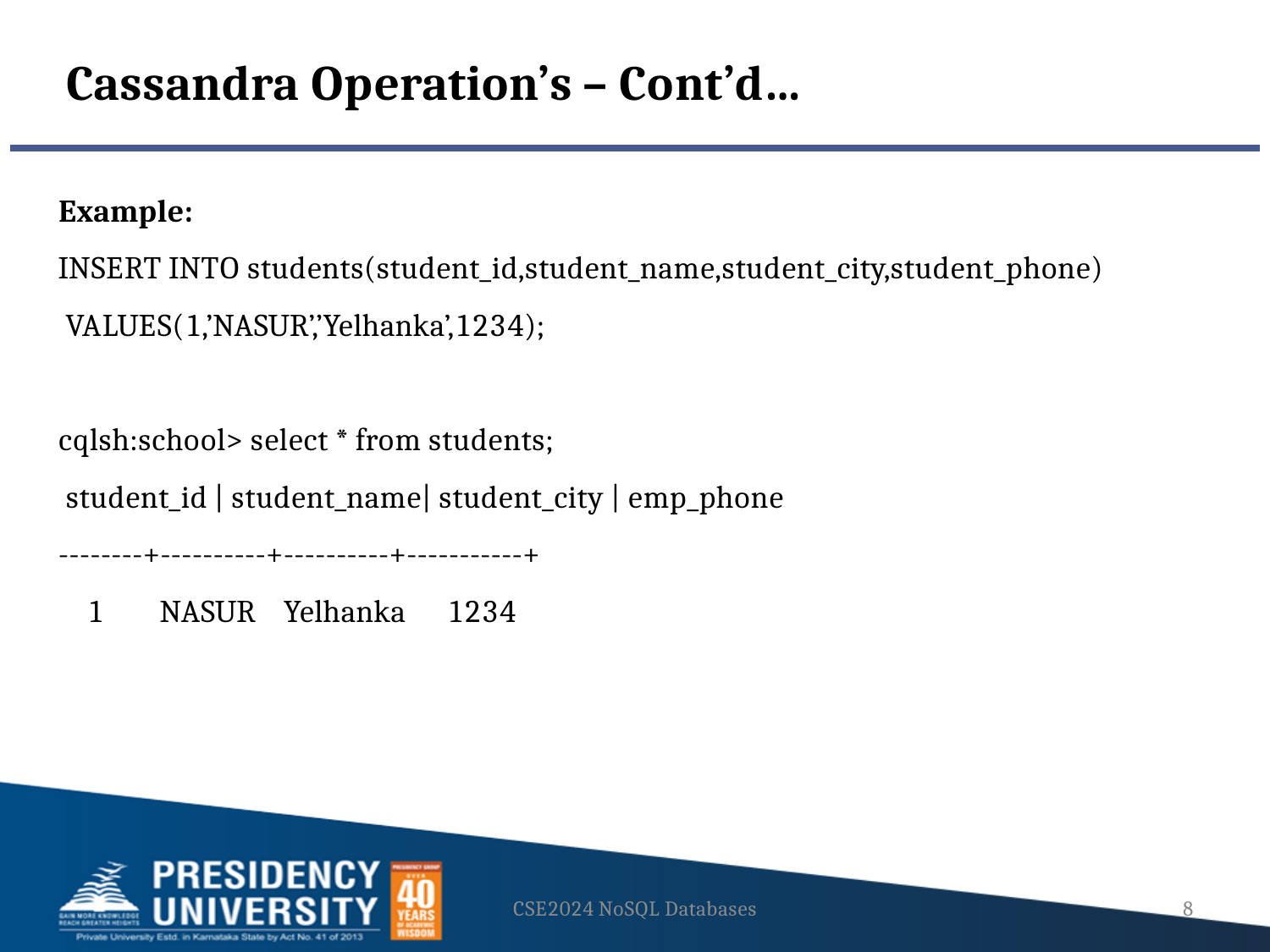

Cassandra Operation’s – Cont’d…

Example:
INSERT INTO students(student_id,student_name,student_city,student_phone)
 VALUES(1,’NASUR’,’Yelhanka’,1234);

cqlsh:school> select * from students;
 student_id | student_name| student_city | emp_phone
--------+----------+----------+-----------+
    1        NASUR    Yelhanka	 1234

CSE2024 NoSQL Databases
8